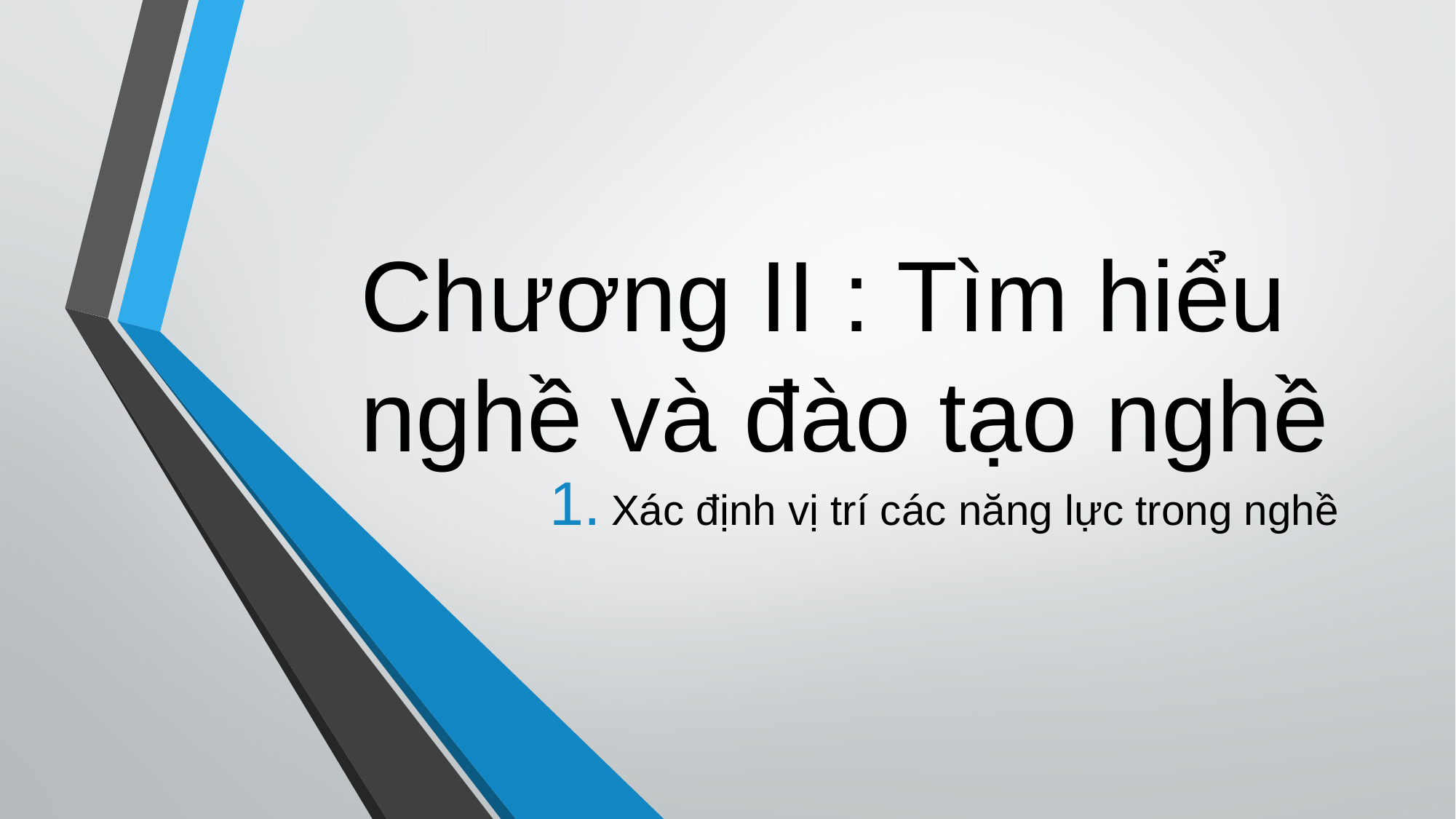

# Chương II : Tìm hiểu nghề và đào tạo nghề
Xác định vị trí các năng lực trong nghề